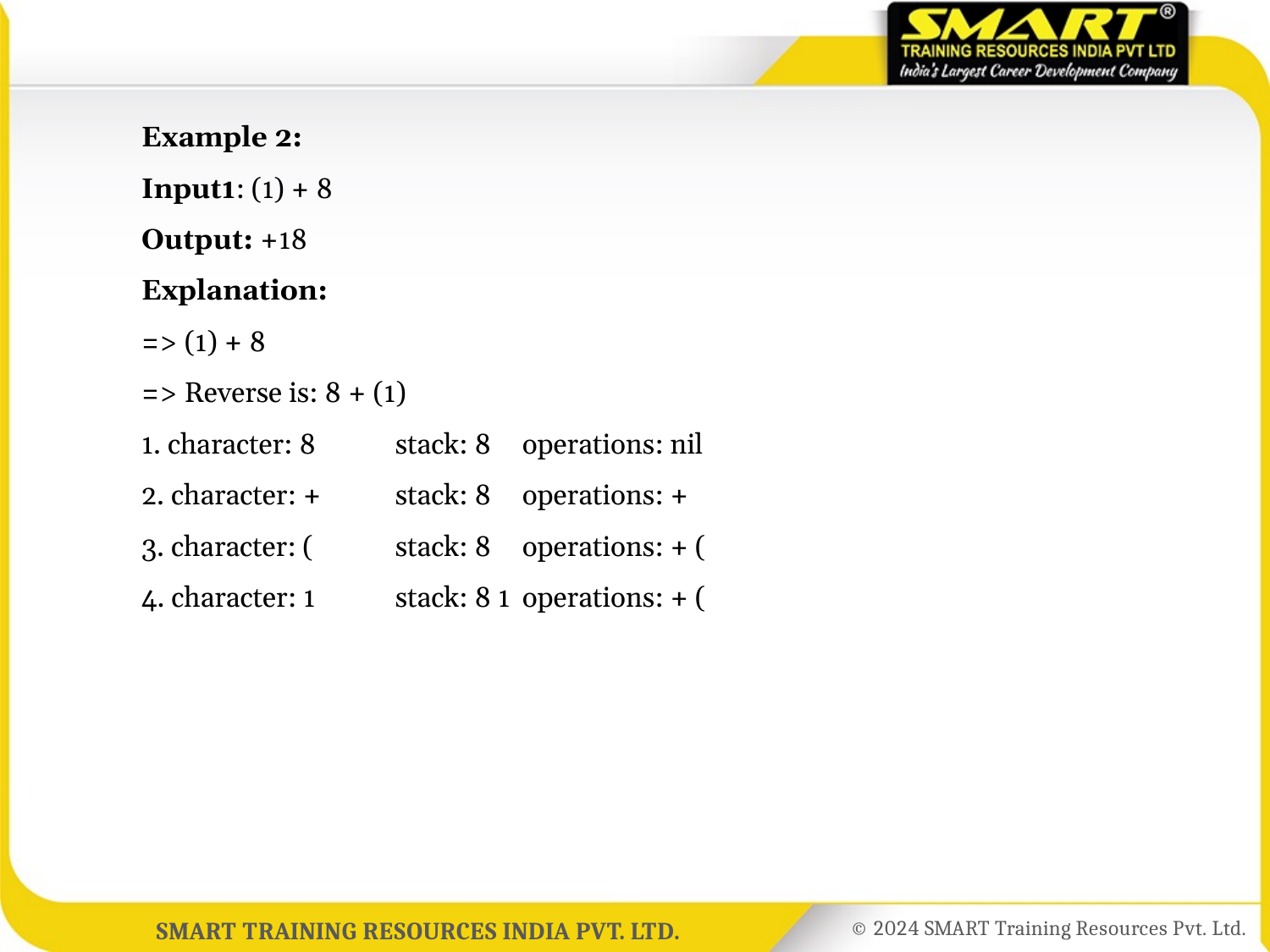

Example 2:
	Input1: (1) + 8
	Output: +18
	Explanation:
	=> (1) + 8
	=> Reverse is: 8 + (1)
	1. character: 8	stack: 8	operations: nil
	2. character: +	stack: 8	operations: +
	3. character: (	stack: 8	operations: + (
	4. character: 1	stack: 8 1	operations: + (